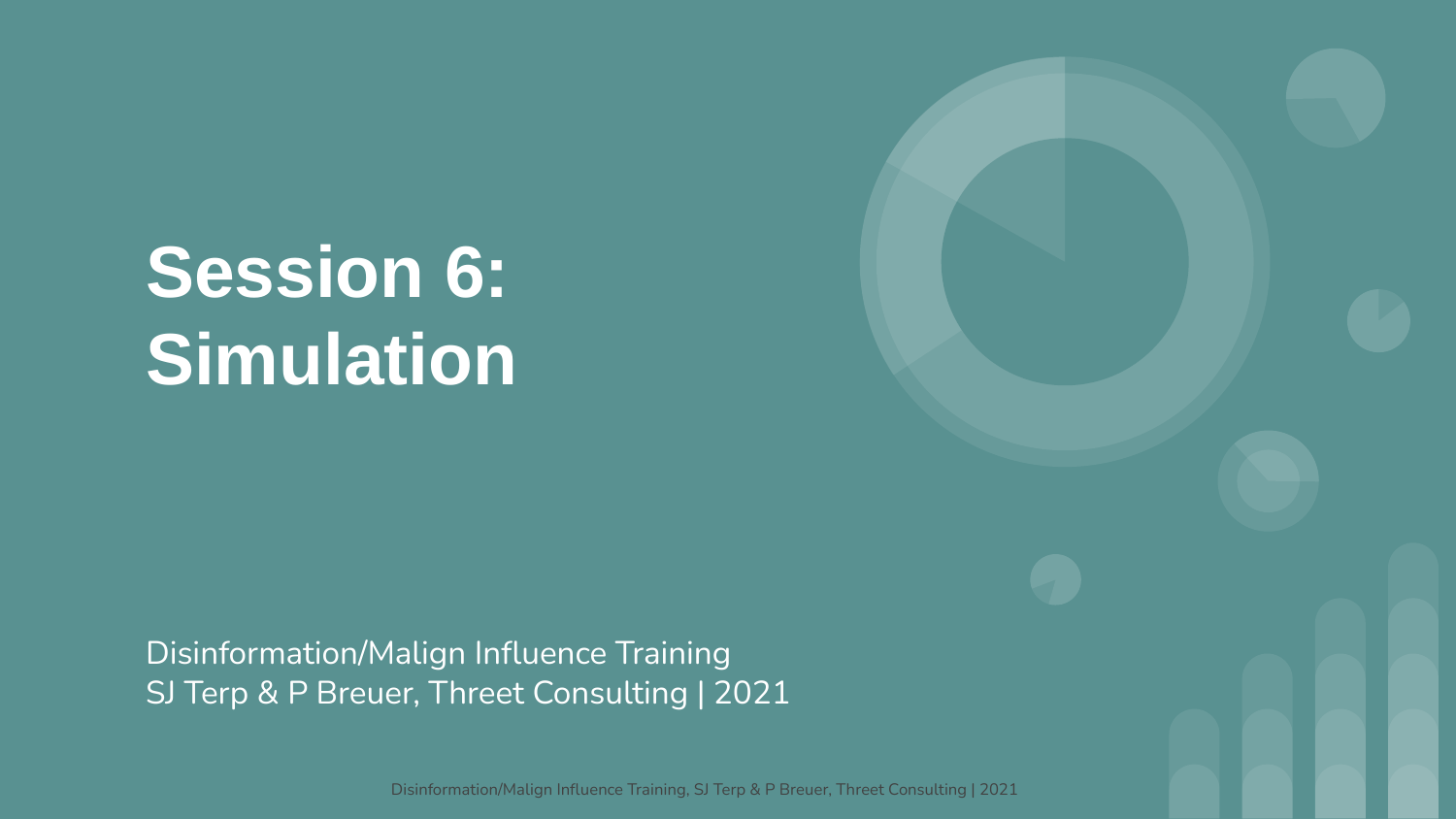

# Session 6: Simulation
Disinformation/Malign Influence Training
SJ Terp & P Breuer, Threet Consulting | 2021